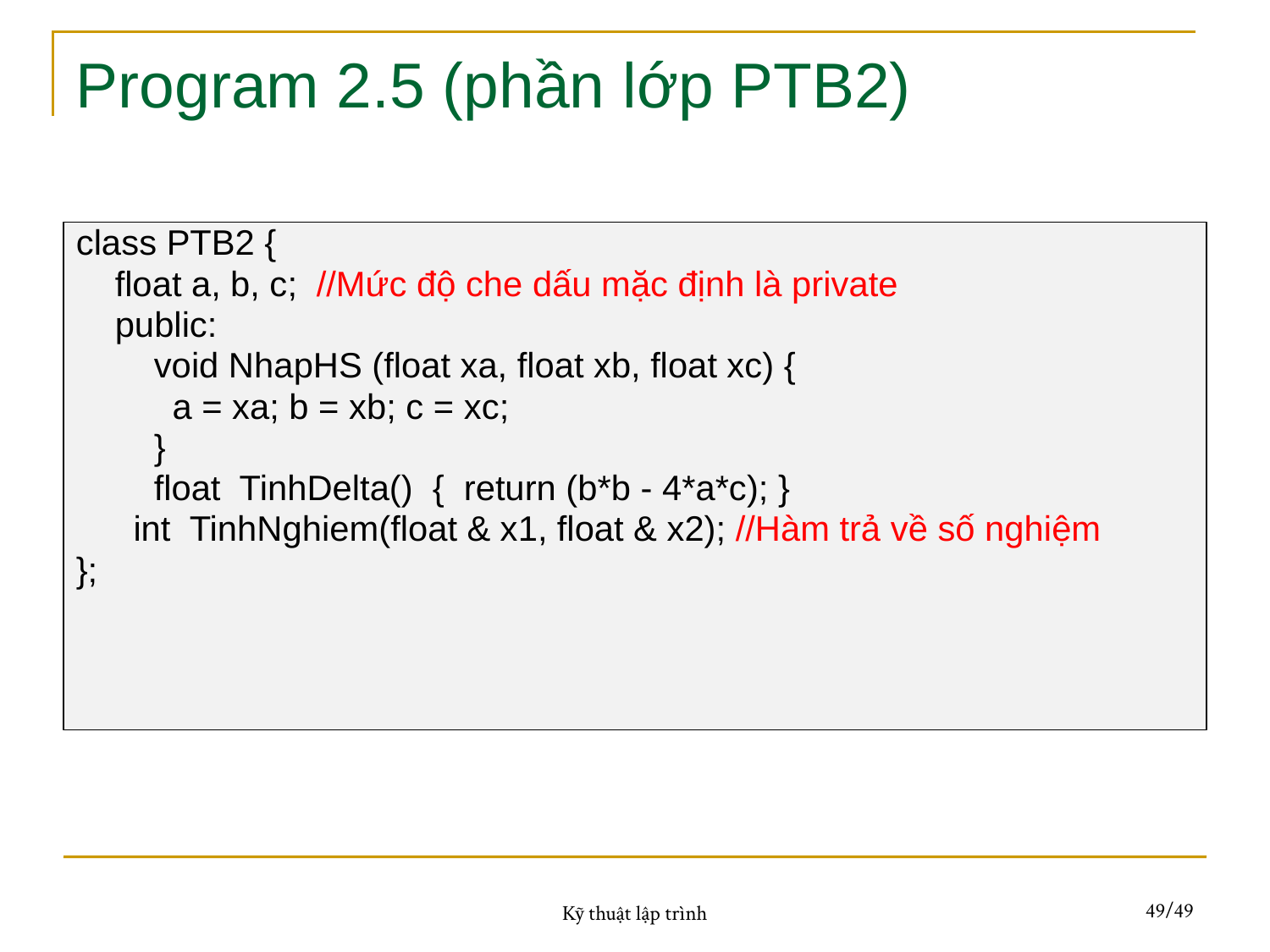

Program 2.5 (phần lớp PTB2)
class PTB2 {
    float a, b, c;  //Mức độ che dấu mặc định là private
    public:
        void NhapHS (float xa, float xb, float xc) {
	     a = xa; b = xb; c = xc;
        }
        float  TinhDelta()  {  return (b*b - 4*a*c); }
	 int  TinhNghiem(float & x1, float & x2); //Hàm trả về số nghiệm
};
49/49
Kỹ thuật lập trình